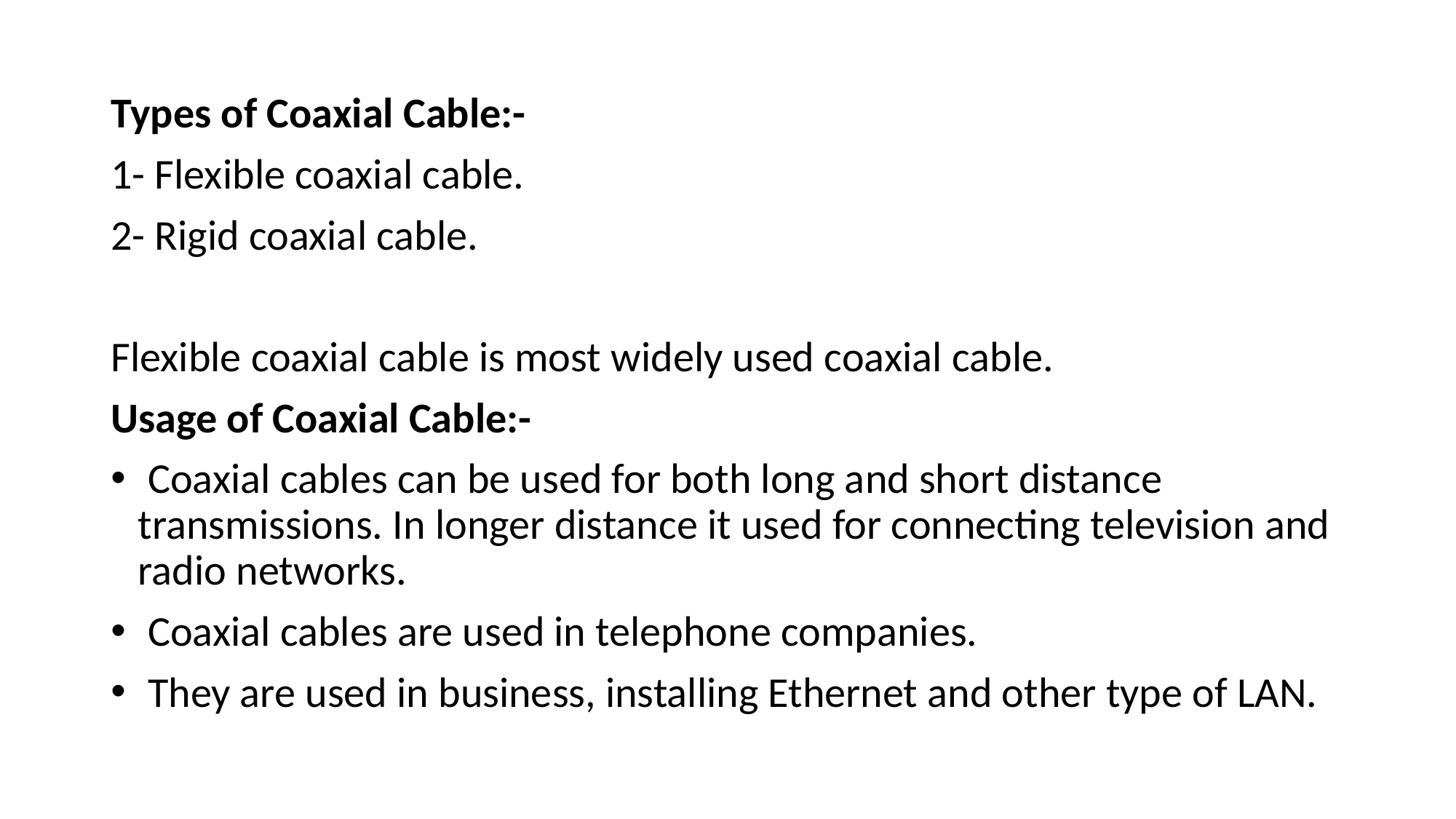

Types of Coaxial Cable:-
1- Flexible coaxial cable.
2- Rigid coaxial cable.

Flexible coaxial cable is most widely used coaxial cable.
Usage of Coaxial Cable:-
 Coaxial cables can be used for both long and short distance transmissions. In longer distance it used for connecting television and radio networks.
 Coaxial cables are used in telephone companies.
 They are used in business, installing Ethernet and other type of LAN.